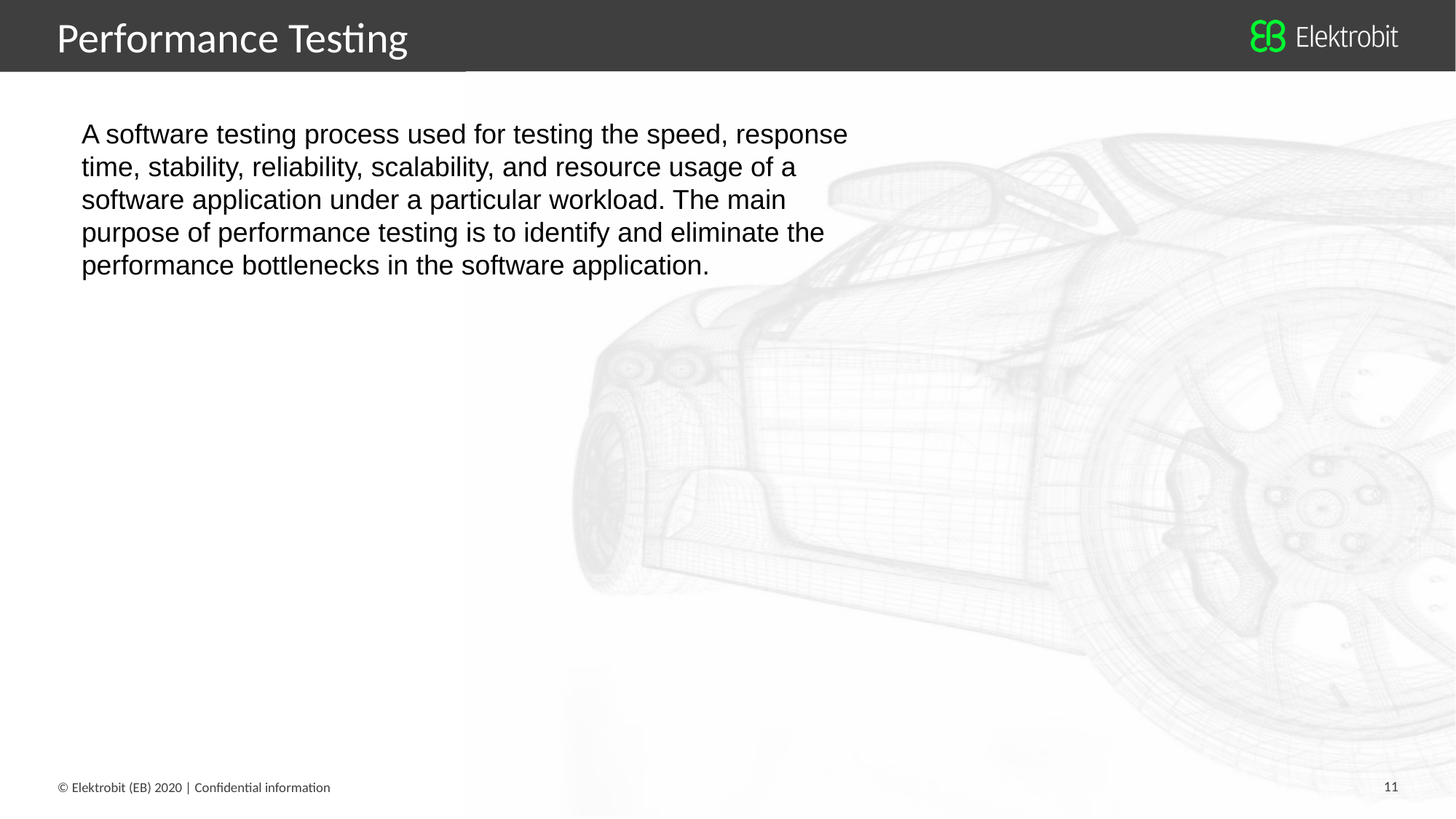

Performance Testing
A software testing process used for testing the speed, response time, stability, reliability, scalability, and resource usage of a software application under a particular workload. The main purpose of performance testing is to identify and eliminate the performance bottlenecks in the software application.